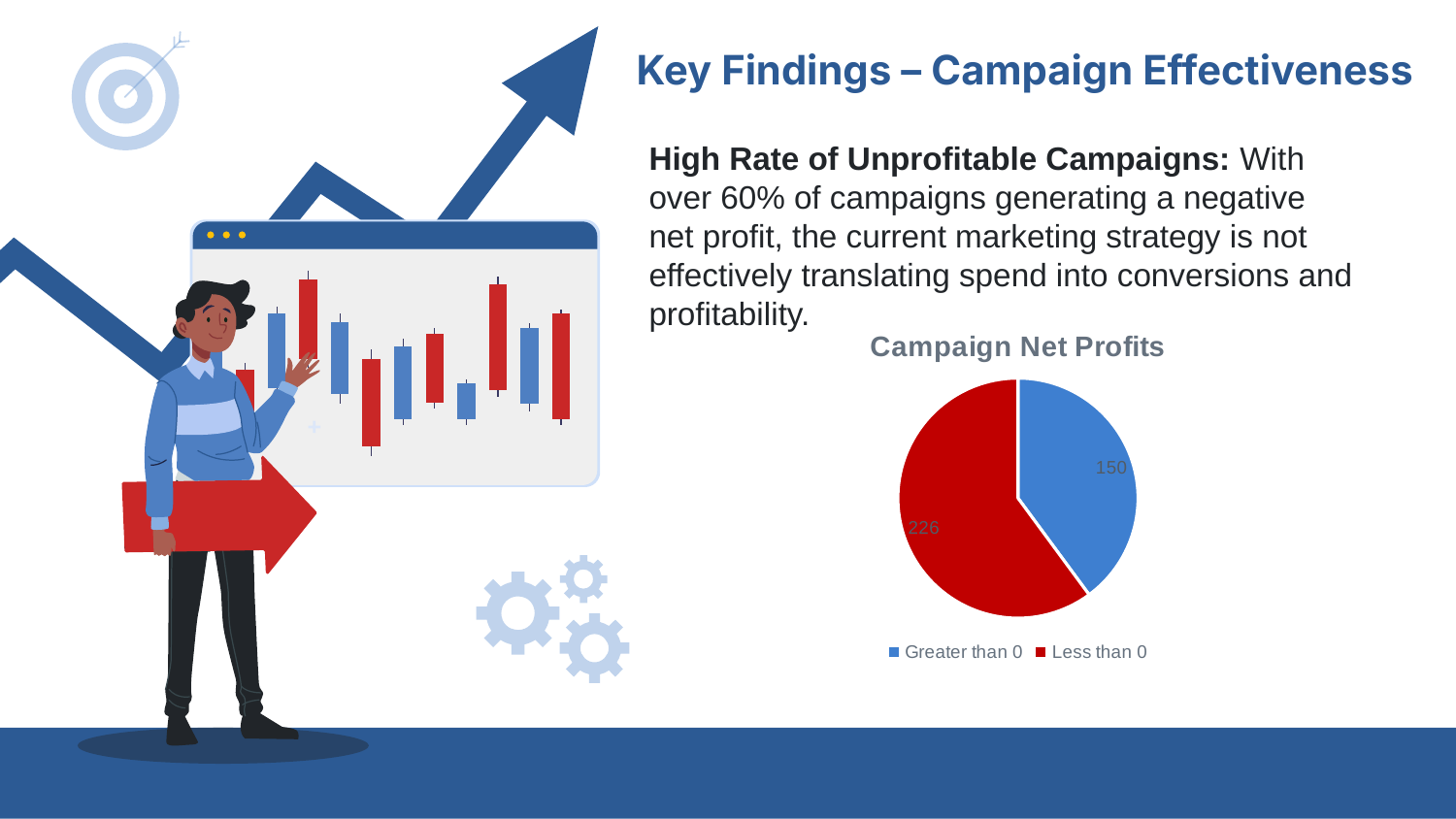

# Key Findings – Campaign Effectiveness

High Rate of Unprofitable Campaigns: With over 60% of campaigns generating a negative net profit, the current marketing strategy is not effectively translating spend into conversions and profitability.

### Chart: Campaign Net Profits

| Category |  |
|---|---|
| Greater than 0 | 150.0 |
| Less than 0 | 226.0 |